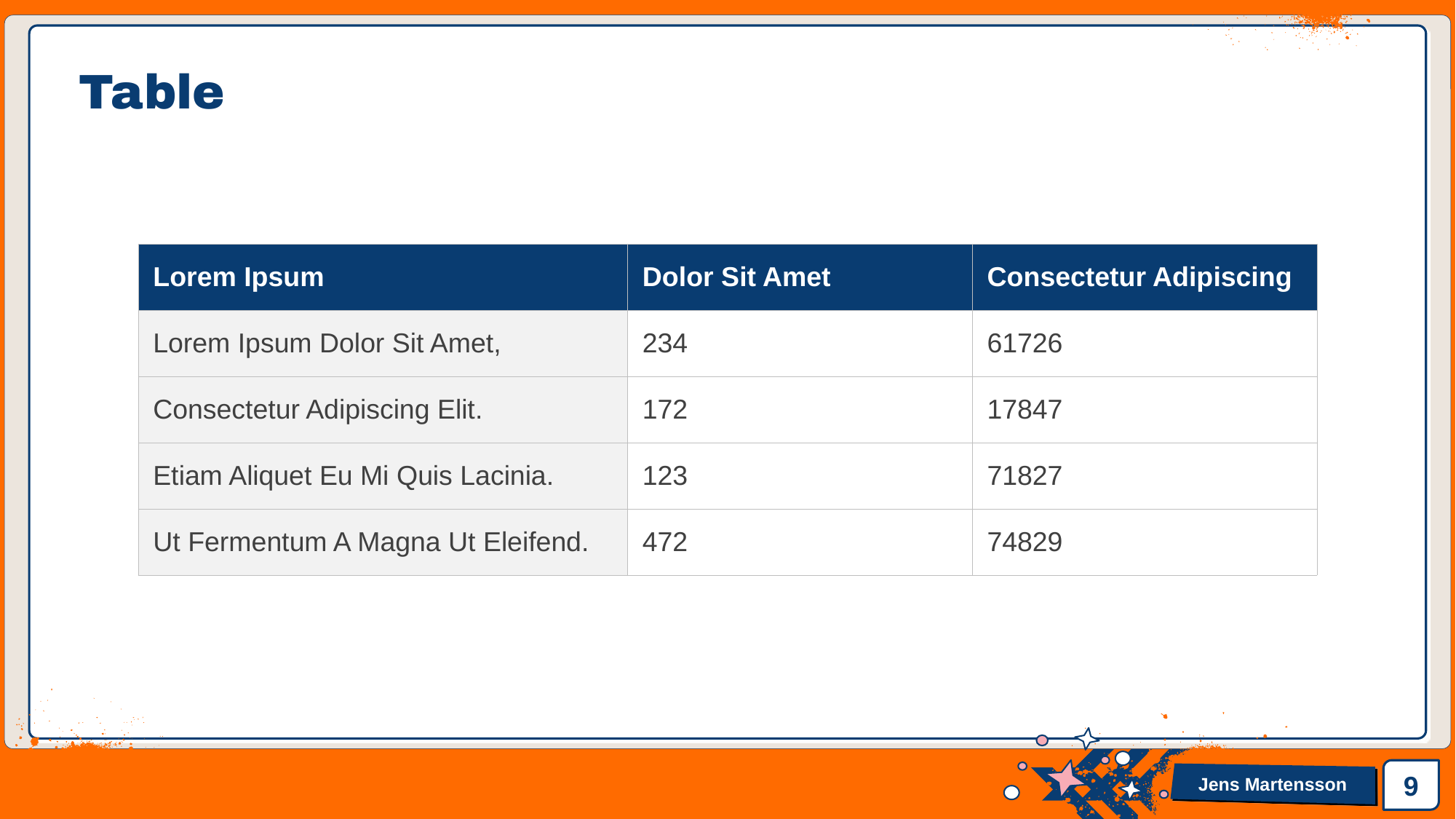

# Table
| Lorem Ipsum | Dolor Sit Amet | Consectetur Adipiscing |
| --- | --- | --- |
| Lorem Ipsum Dolor Sit Amet, | 234 | 61726 |
| Consectetur Adipiscing Elit. | 172 | 17847 |
| Etiam Aliquet Eu Mi Quis Lacinia. | 123 | 71827 |
| Ut Fermentum A Magna Ut Eleifend. | 472 | 74829 |
9